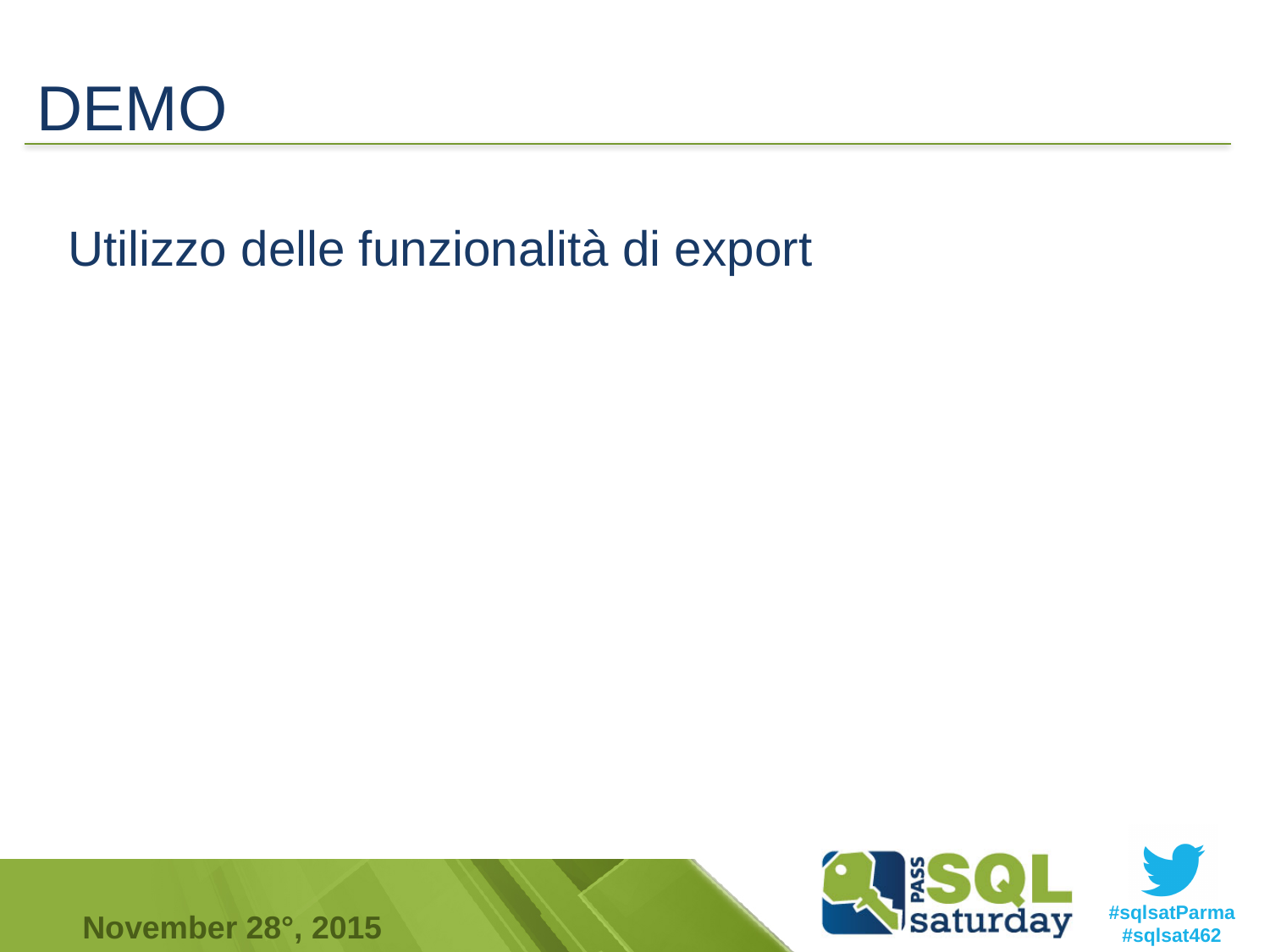

# DEMO

Utilizzo delle funzionalità di export
Formattare ed esportare JSON da SQL Server